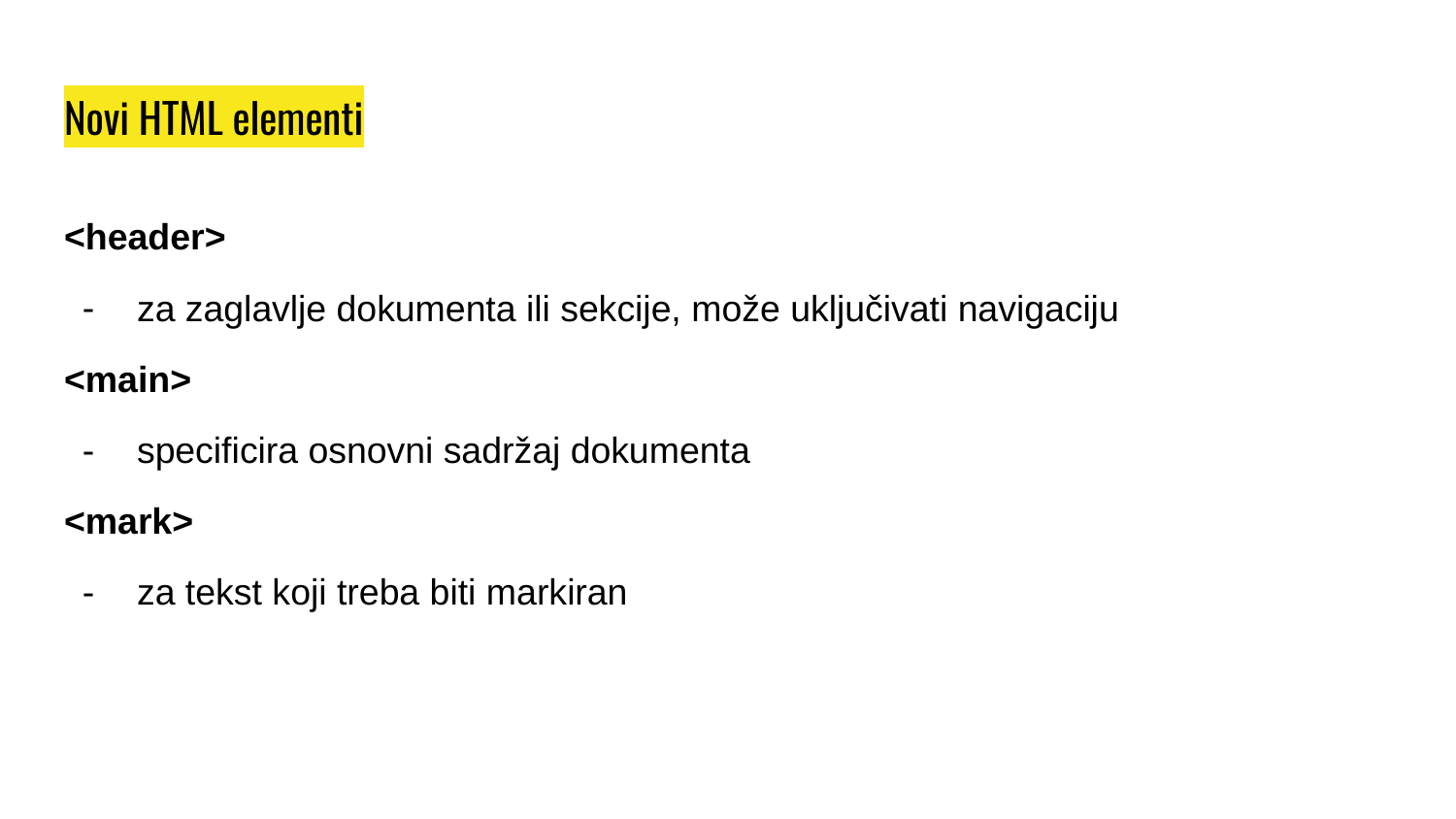

# Novi HTML elementi
<header>
za zaglavlje dokumenta ili sekcije, može uključivati navigaciju
<main>
specificira osnovni sadržaj dokumenta
<mark>
za tekst koji treba biti markiran